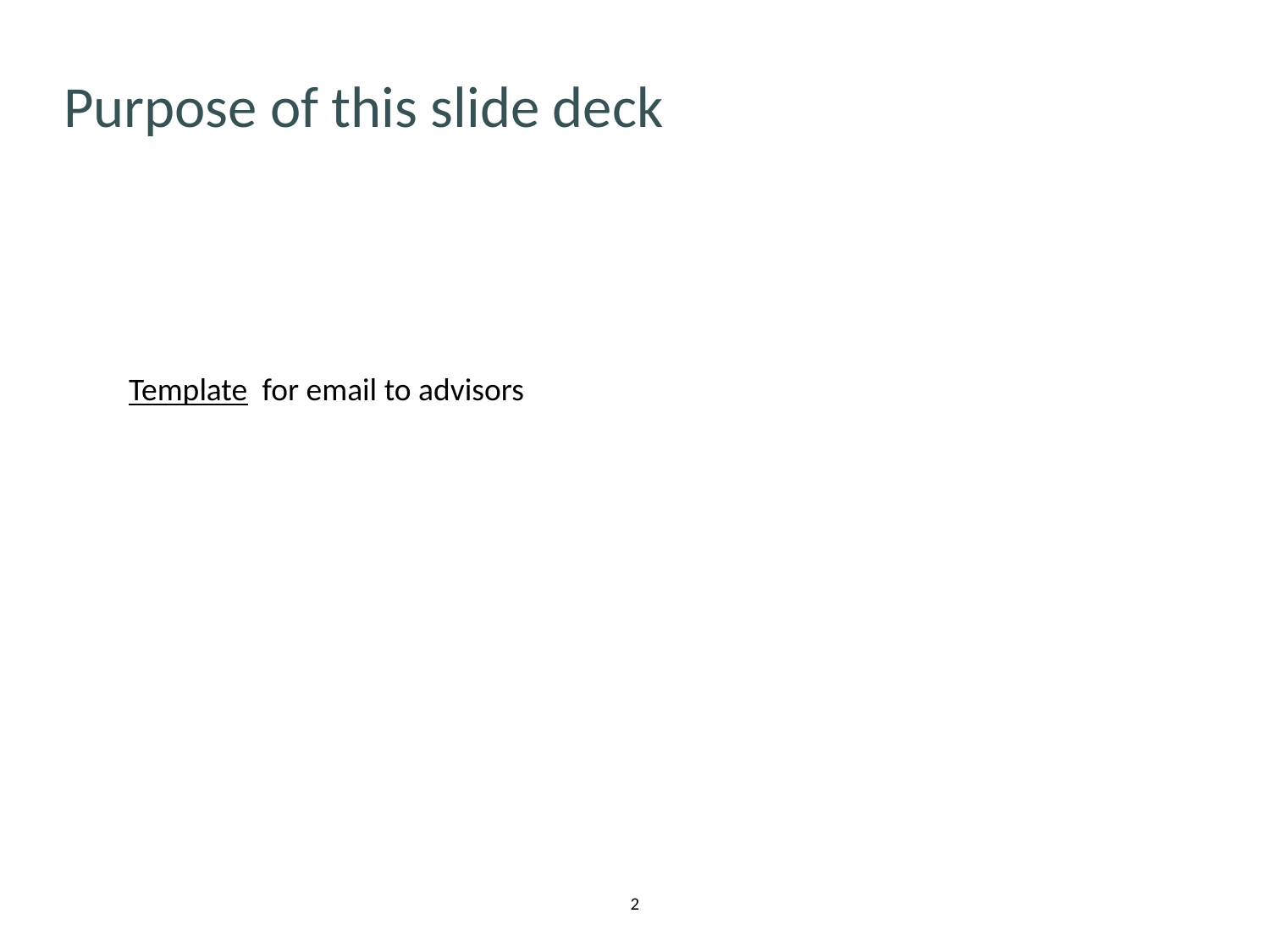

# Purpose of this slide deck
Template  for email to advisors